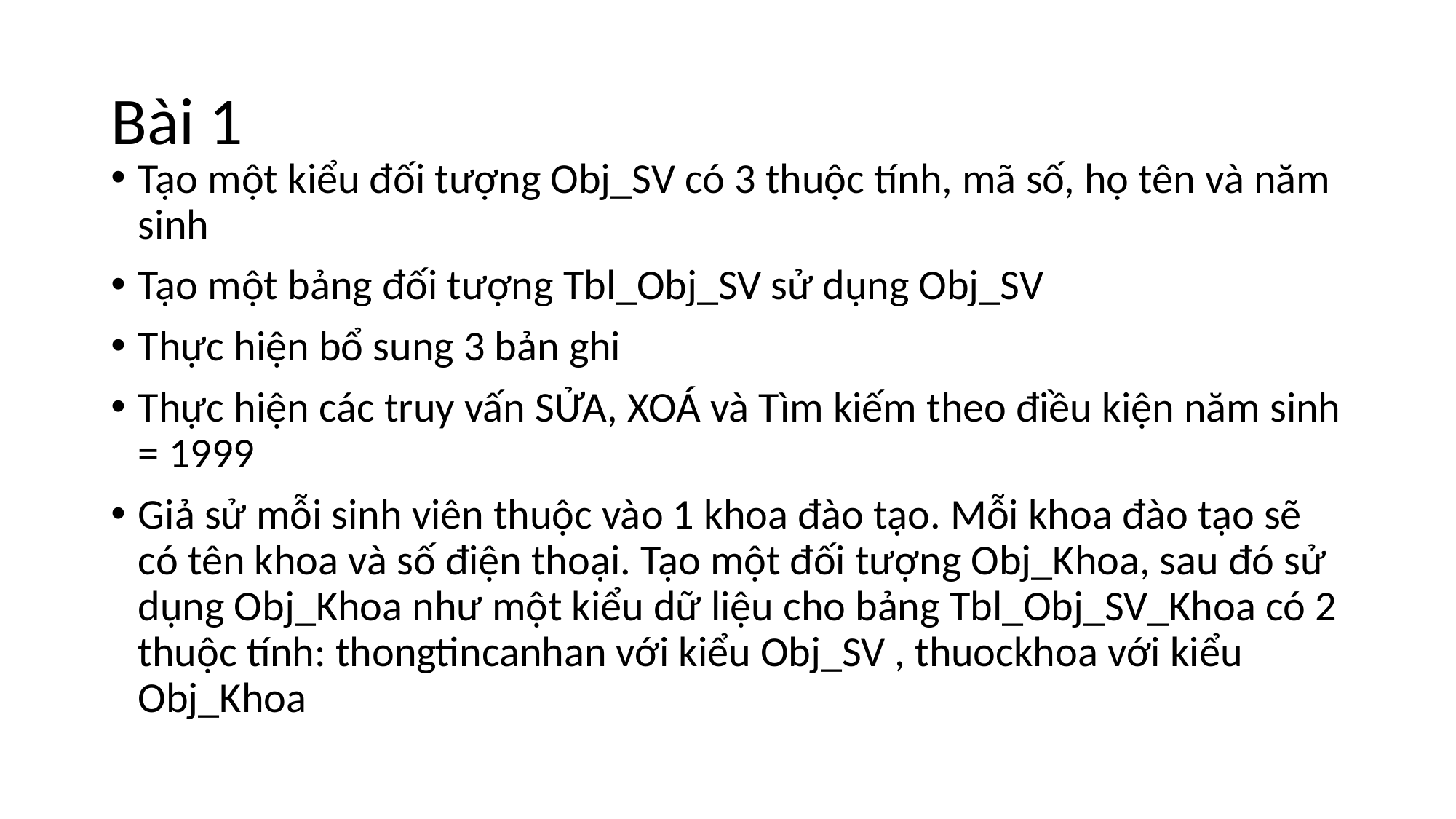

# Bài 1
Tạo một kiểu đối tượng Obj_SV có 3 thuộc tính, mã số, họ tên và năm sinh
Tạo một bảng đối tượng Tbl_Obj_SV sử dụng Obj_SV
Thực hiện bổ sung 3 bản ghi
Thực hiện các truy vấn SỬA, XOÁ và Tìm kiếm theo điều kiện năm sinh = 1999
Giả sử mỗi sinh viên thuộc vào 1 khoa đào tạo. Mỗi khoa đào tạo sẽ có tên khoa và số điện thoại. Tạo một đối tượng Obj_Khoa, sau đó sử dụng Obj_Khoa như một kiểu dữ liệu cho bảng Tbl_Obj_SV_Khoa có 2 thuộc tính: thongtincanhan với kiểu Obj_SV , thuockhoa với kiểu Obj_Khoa